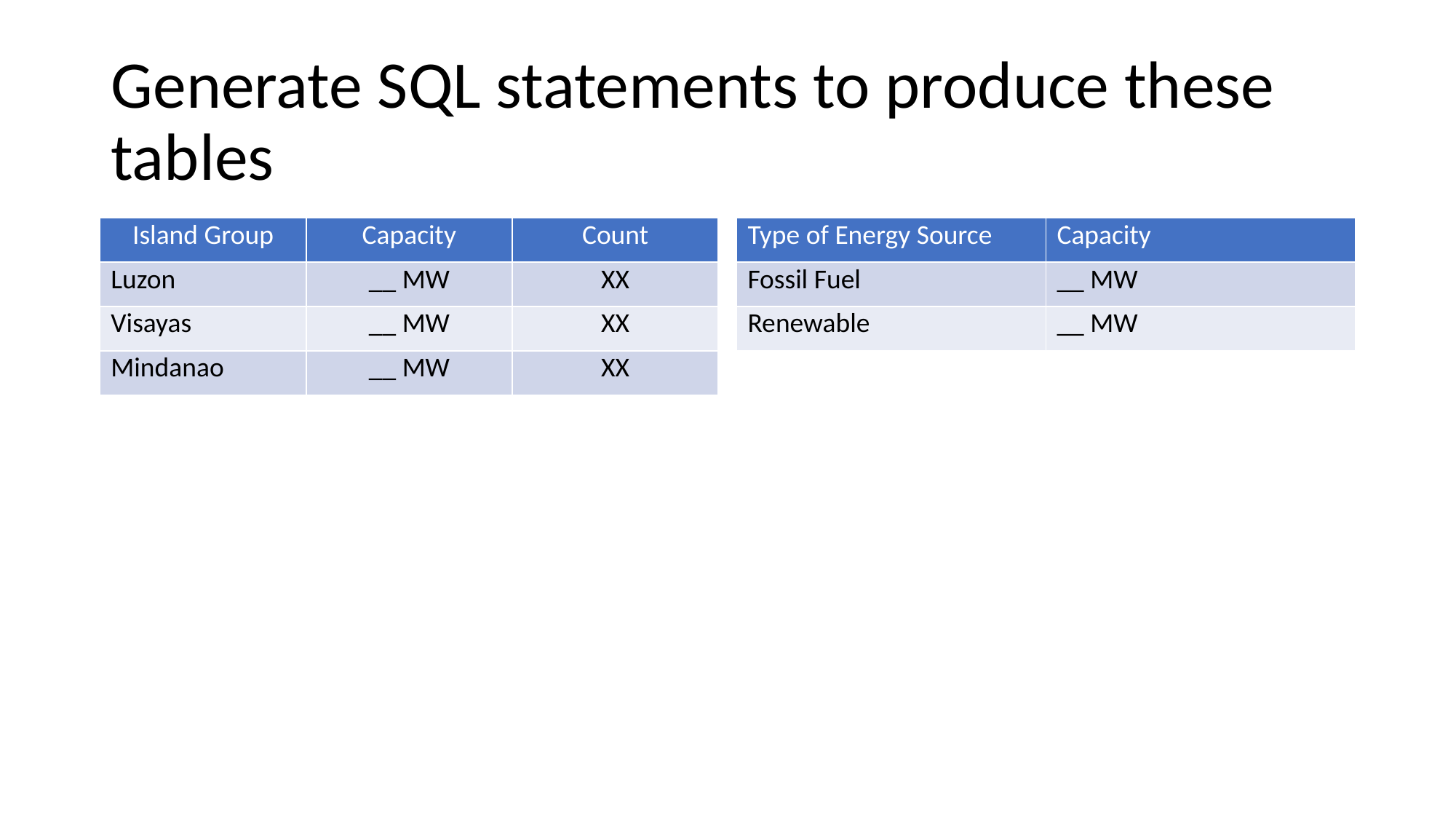

# Generate SQL statements to produce these tables
| Island Group | Capacity | Count |
| --- | --- | --- |
| Luzon | \_\_ MW | XX |
| Visayas | \_\_ MW | XX |
| Mindanao | \_\_ MW | XX |
| Type of Energy Source | Capacity |
| --- | --- |
| Fossil Fuel | \_\_ MW |
| Renewable | \_\_ MW |